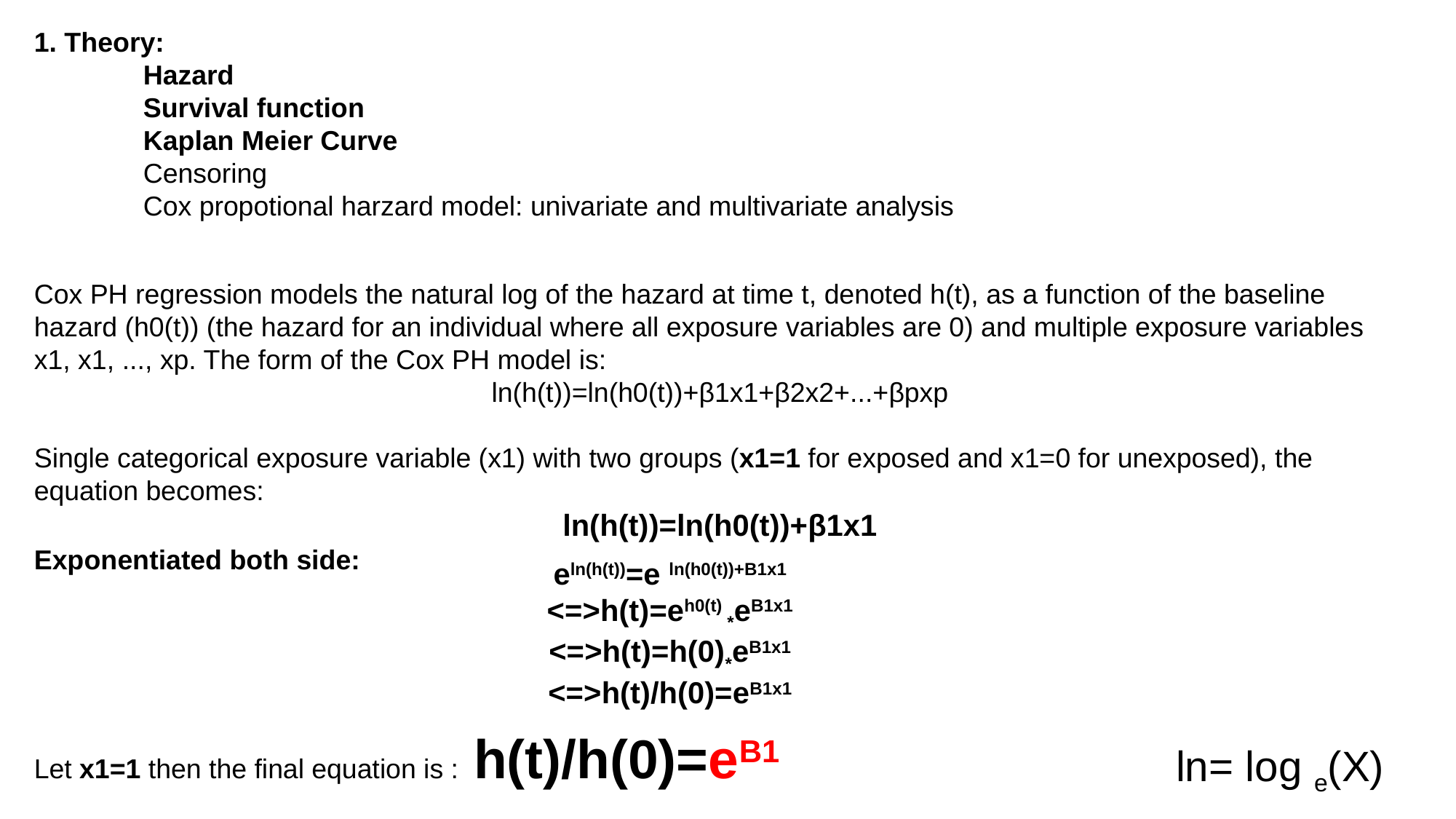

1. Theory:
	Hazard
	Survival function
	Kaplan Meier Curve
	Censoring
	Cox propotional harzard model: univariate and multivariate analysis
Cox PH regression models the natural log of the hazard at time t, denoted h(t), as a function of the baseline hazard (h0(t)) (the hazard for an individual where all exposure variables are 0) and multiple exposure variables x1, x1, ..., xp. The form of the Cox PH model is:
ln(h(t))=ln(h0(t))+β1x1+β2x2+...+βpxp

Single categorical exposure variable (x1) with two groups (x1=1 for exposed and x1=0 for unexposed), the equation becomes:
ln(h(t))=ln(h0(t))+β1x1
Exponentiated both side:
eln(h(t))=e ln(h0(t))+B1x1
<=>h(t)=eh0(t) *eB1x1
<=>h(t)=h(0)*eB1x1
<=>h(t)/h(0)=eB1x1
Let x1=1 then the final equation is : h(t)/h(0)=eB1
ln= log e(X)